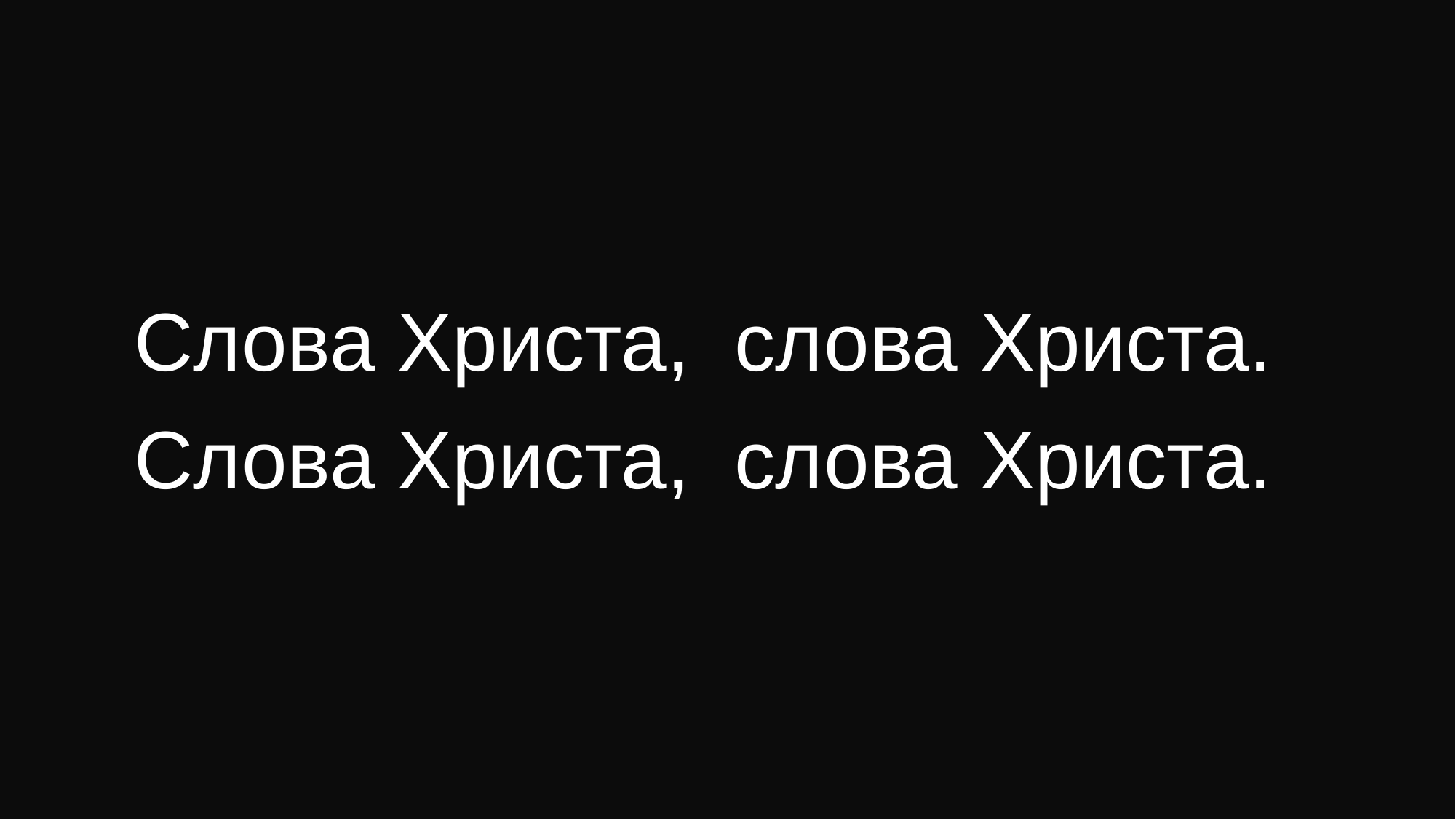

Слова Христа,  слова Христа.
Слова Христа,  слова Христа.